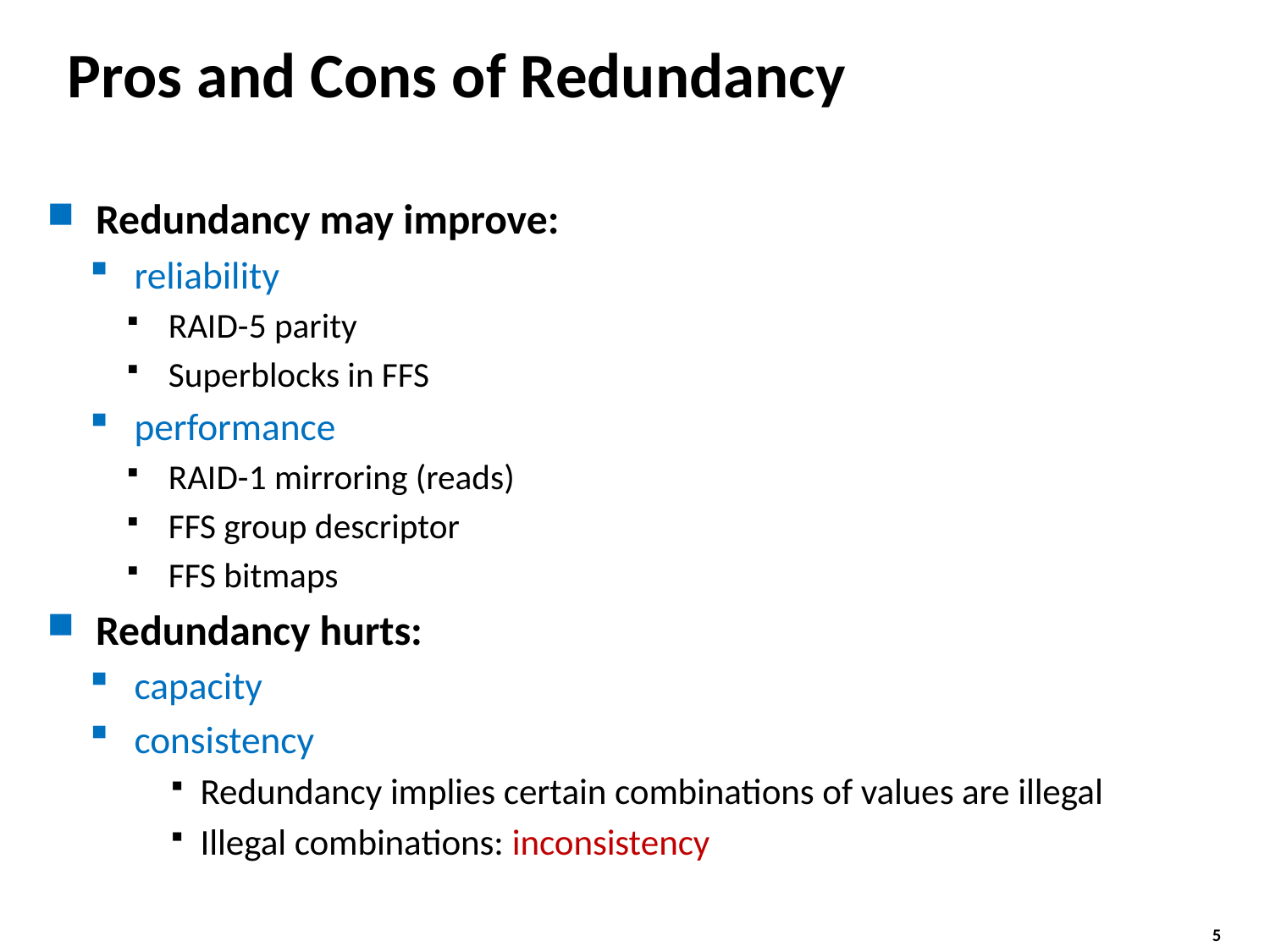

# Pros and Cons of Redundancy
Redundancy may improve:
reliability
RAID-5 parity
Superblocks in FFS
performance
RAID-1 mirroring (reads)
FFS group descriptor
FFS bitmaps
Redundancy hurts:
capacity
consistency
Redundancy implies certain combinations of values are illegal
Illegal combinations: inconsistency